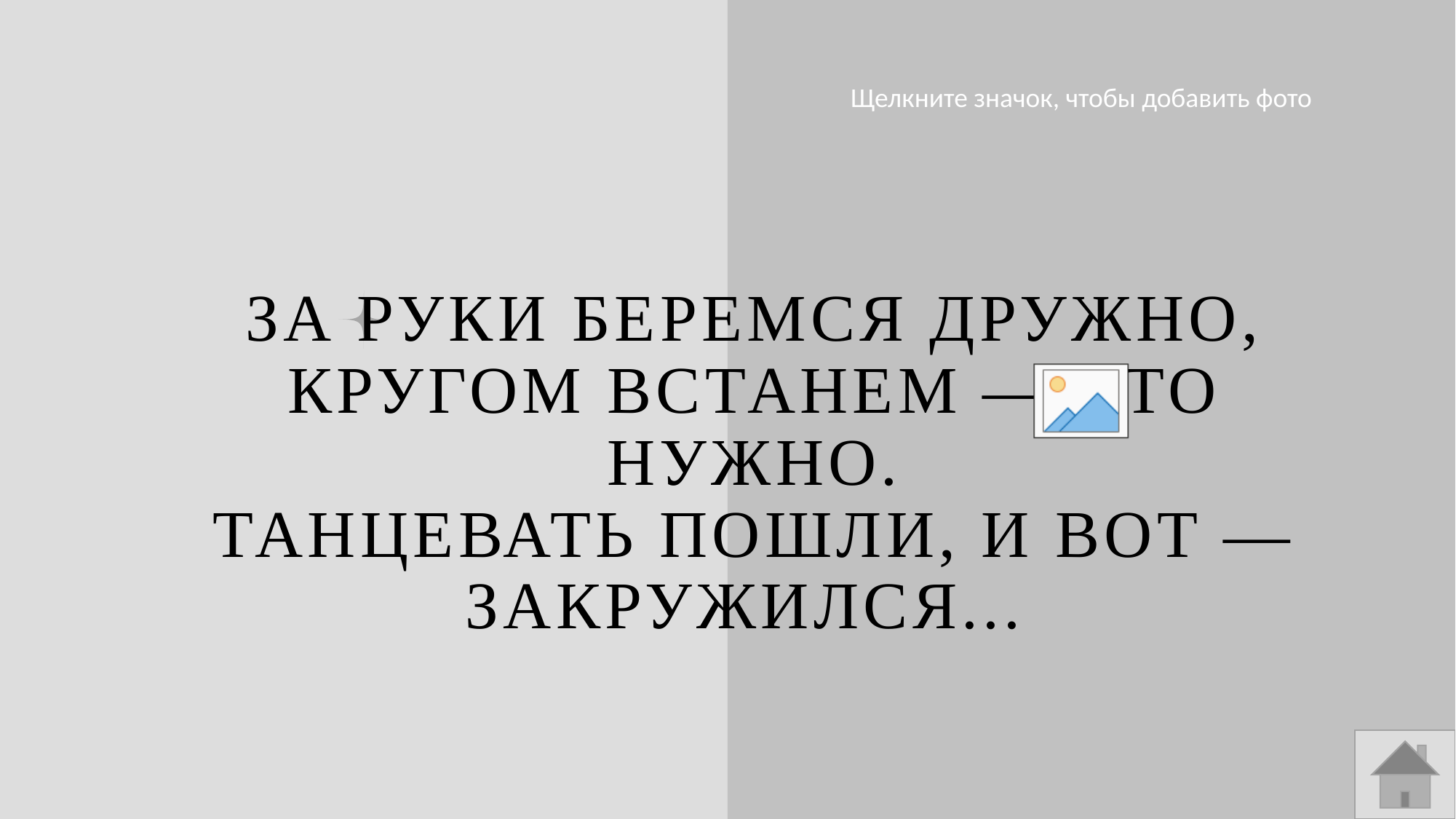

# За руки беремся дружно, Кругом встанем — это нужно. Танцевать пошли, и вот — Закружился...